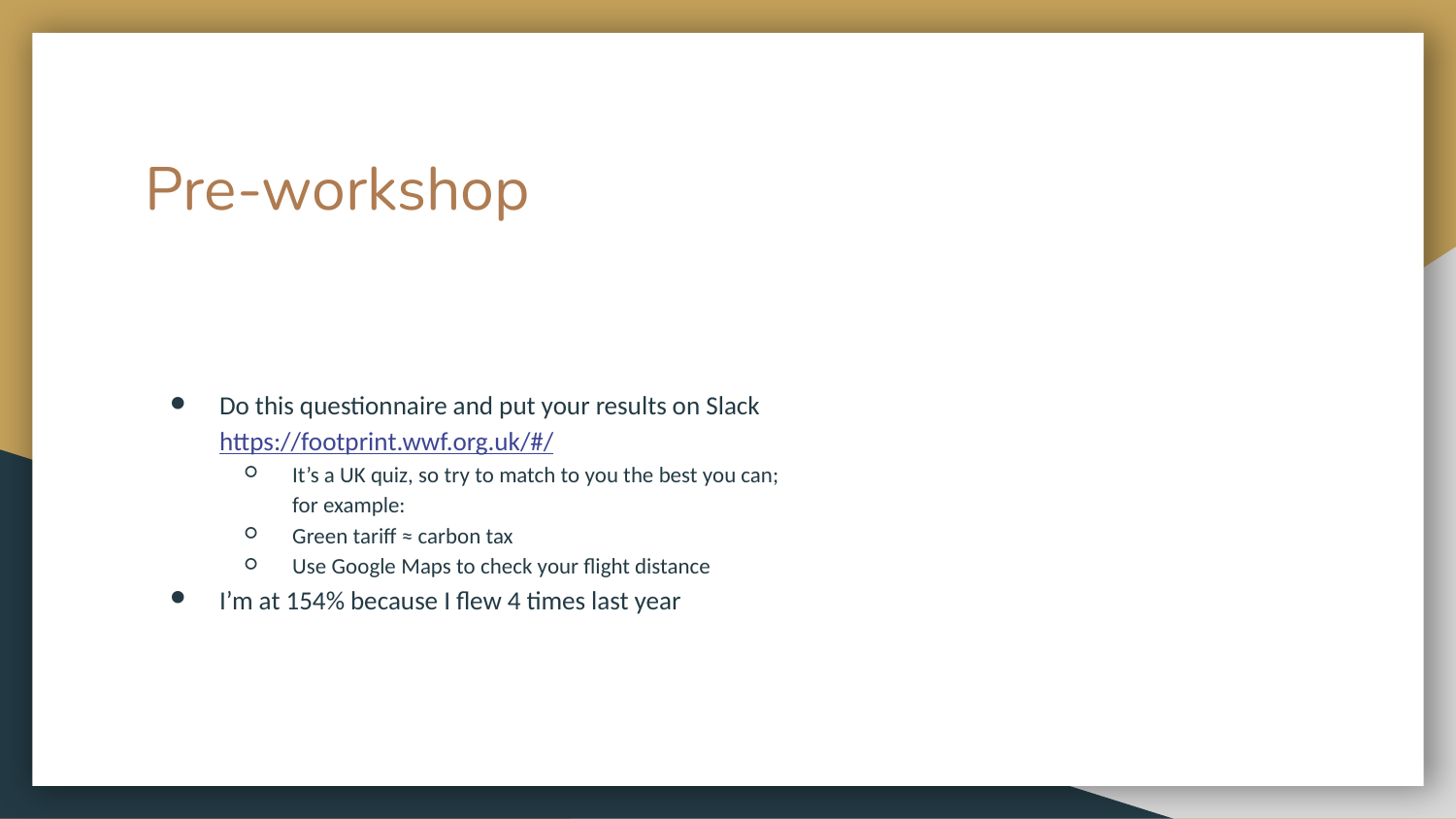

# Pre-workshop
Do this questionnaire and put your results on Slack https://footprint.wwf.org.uk/#/
It’s a UK quiz, so try to match to you the best you can; for example:
Green tariff ≈ carbon tax
Use Google Maps to check your flight distance
I’m at 154% because I flew 4 times last year